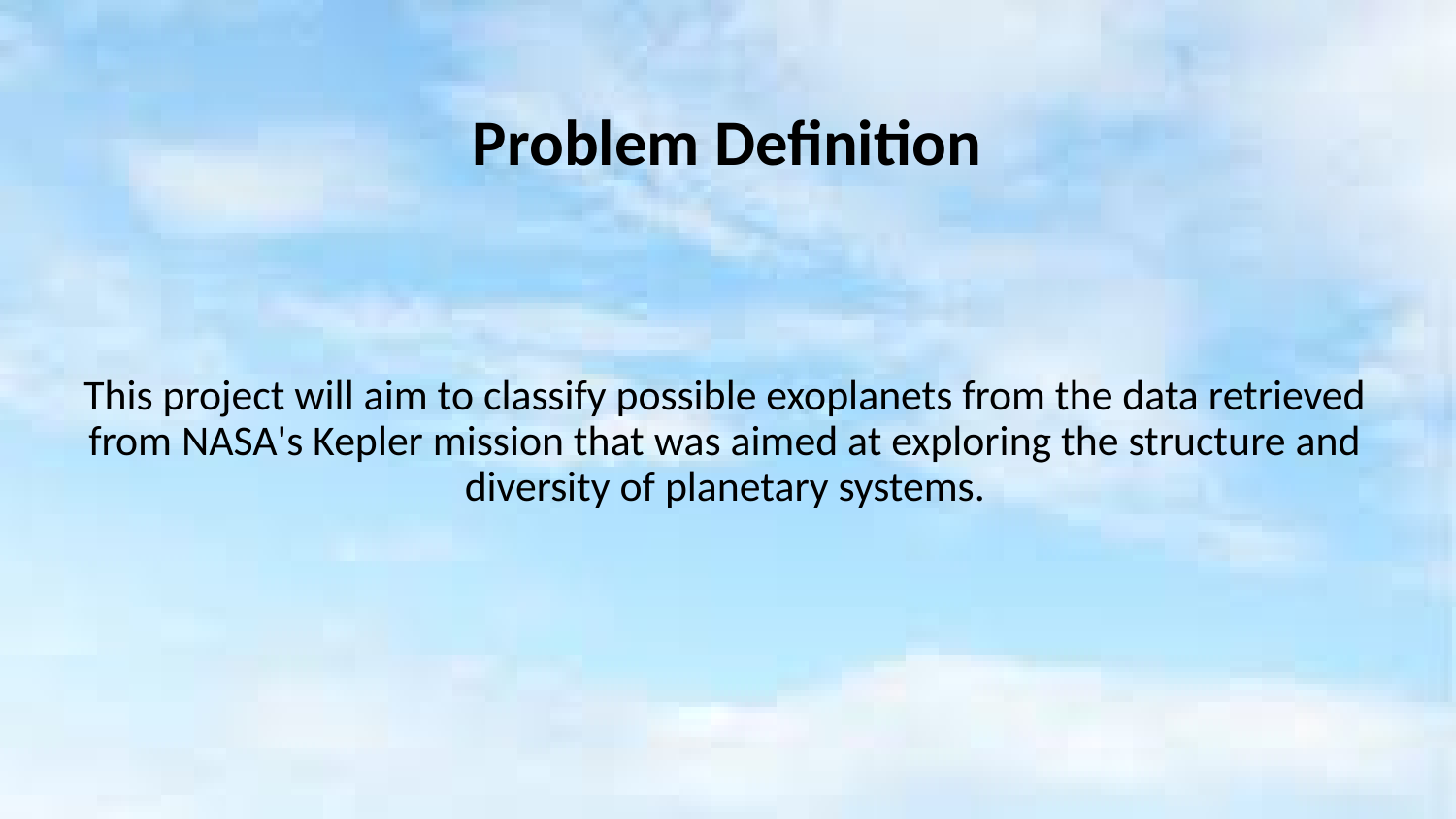

# Problem Definition

This project will aim to classify possible exoplanets from the data retrieved from NASA's Kepler mission that was aimed at exploring the structure and diversity of planetary systems.